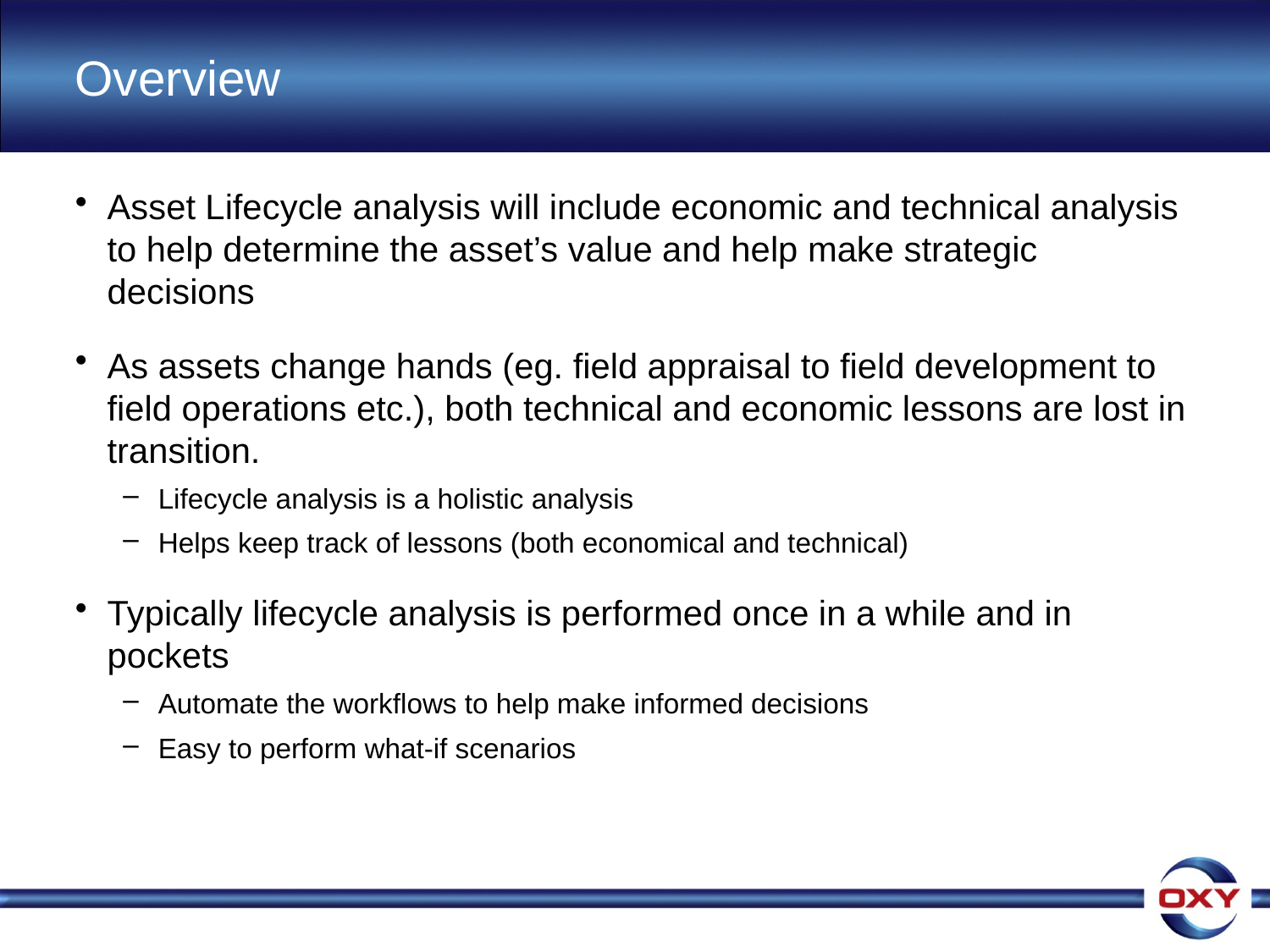

# Overview
Asset Lifecycle analysis will include economic and technical analysis to help determine the asset’s value and help make strategic decisions
As assets change hands (eg. field appraisal to field development to field operations etc.), both technical and economic lessons are lost in transition.
Lifecycle analysis is a holistic analysis
Helps keep track of lessons (both economical and technical)
Typically lifecycle analysis is performed once in a while and in pockets
Automate the workflows to help make informed decisions
Easy to perform what-if scenarios